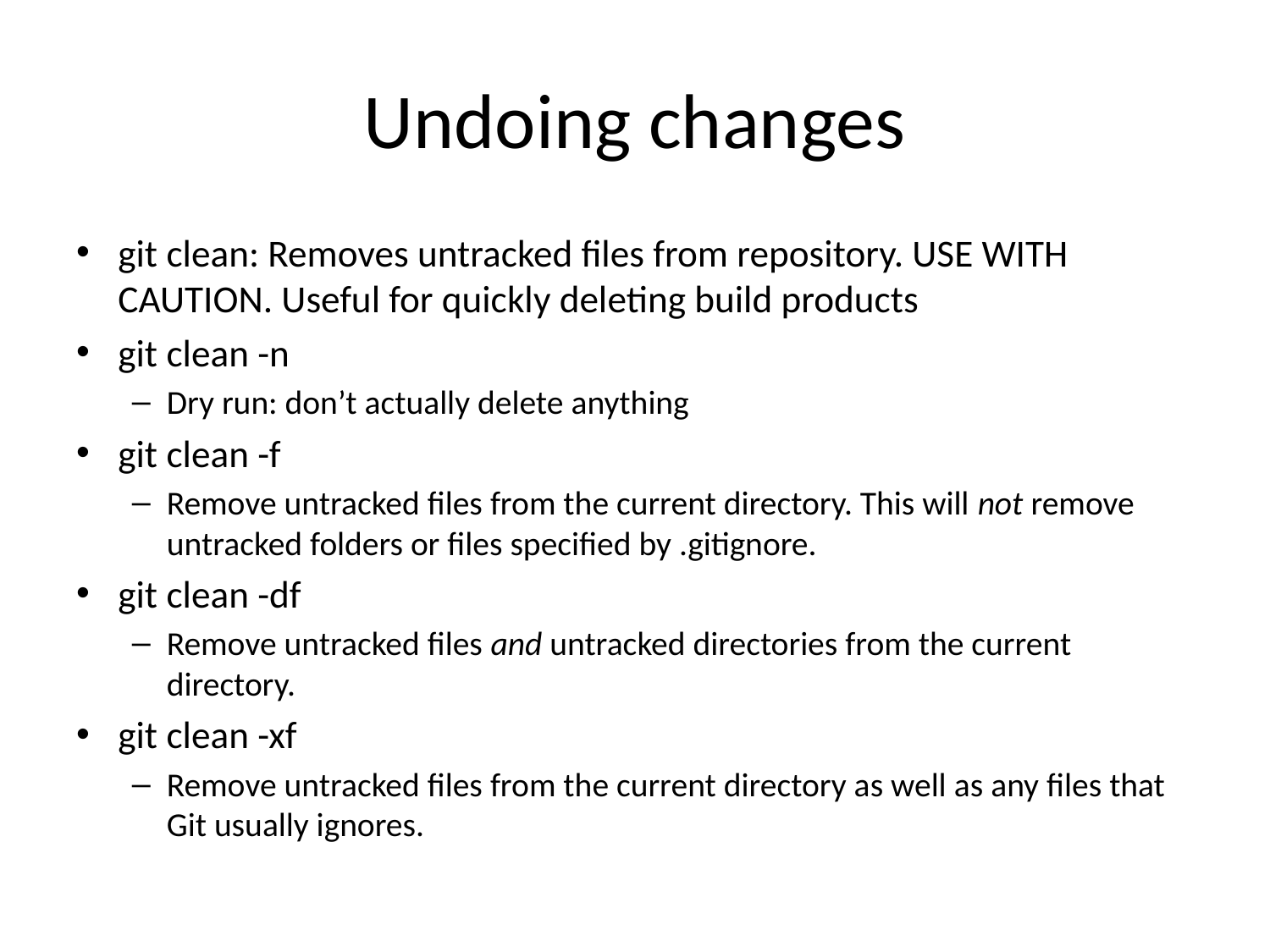

# Undoing changes
git clean: Removes untracked files from repository. USE WITH CAUTION. Useful for quickly deleting build products
git clean -n
Dry run: don’t actually delete anything
git clean -f
Remove untracked files from the current directory. This will not remove untracked folders or files specified by .gitignore.
git clean -df
Remove untracked files and untracked directories from the current directory.
git clean -xf
Remove untracked files from the current directory as well as any files that Git usually ignores.